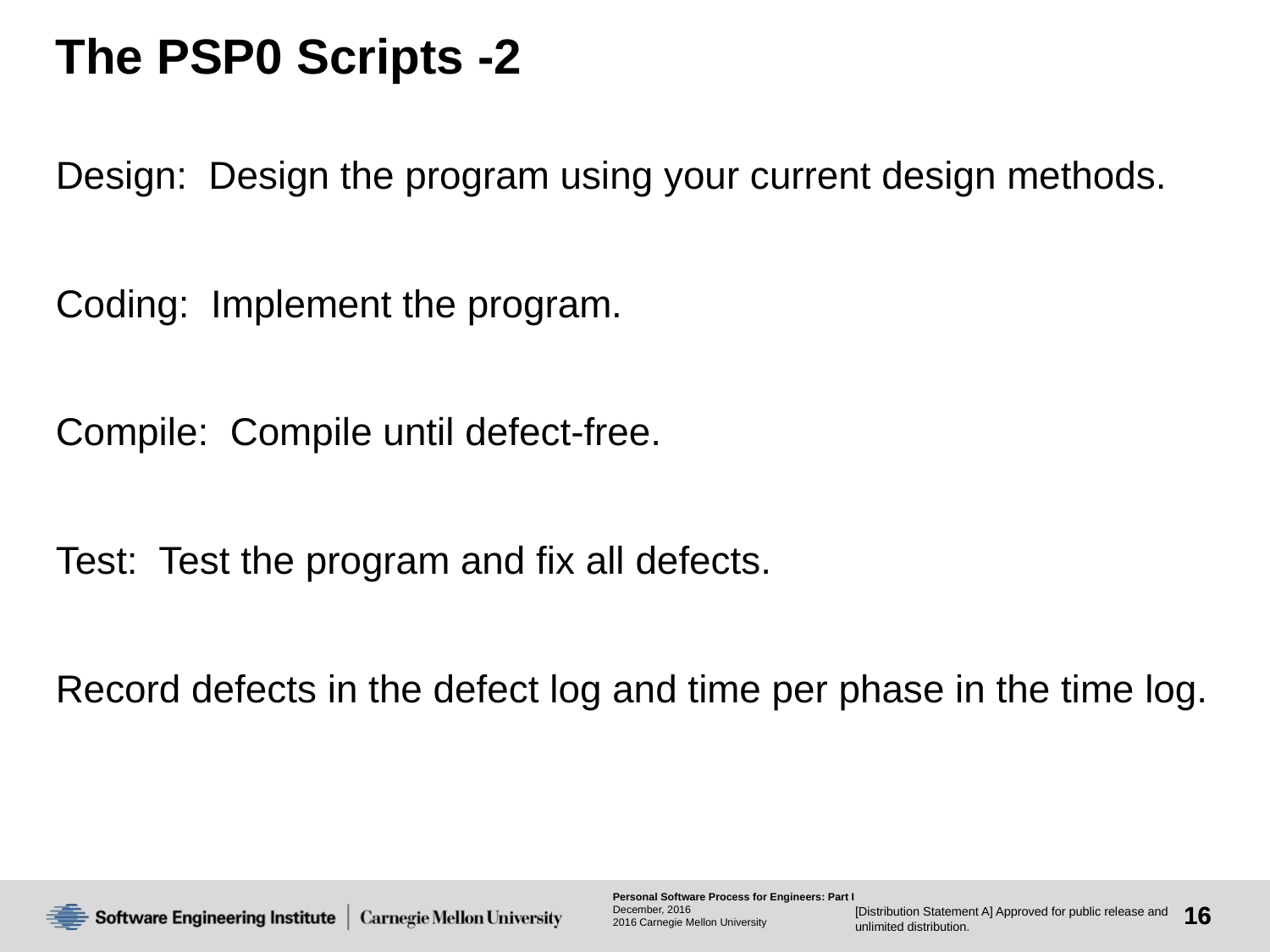

# The PSP0 Scripts -2
Design:  Design the program using your current design methods.

Coding:  Implement the program.

Compile:  Compile until defect-free.

Test:  Test the program and fix all defects.

Record defects in the defect log and time per phase in the time log.